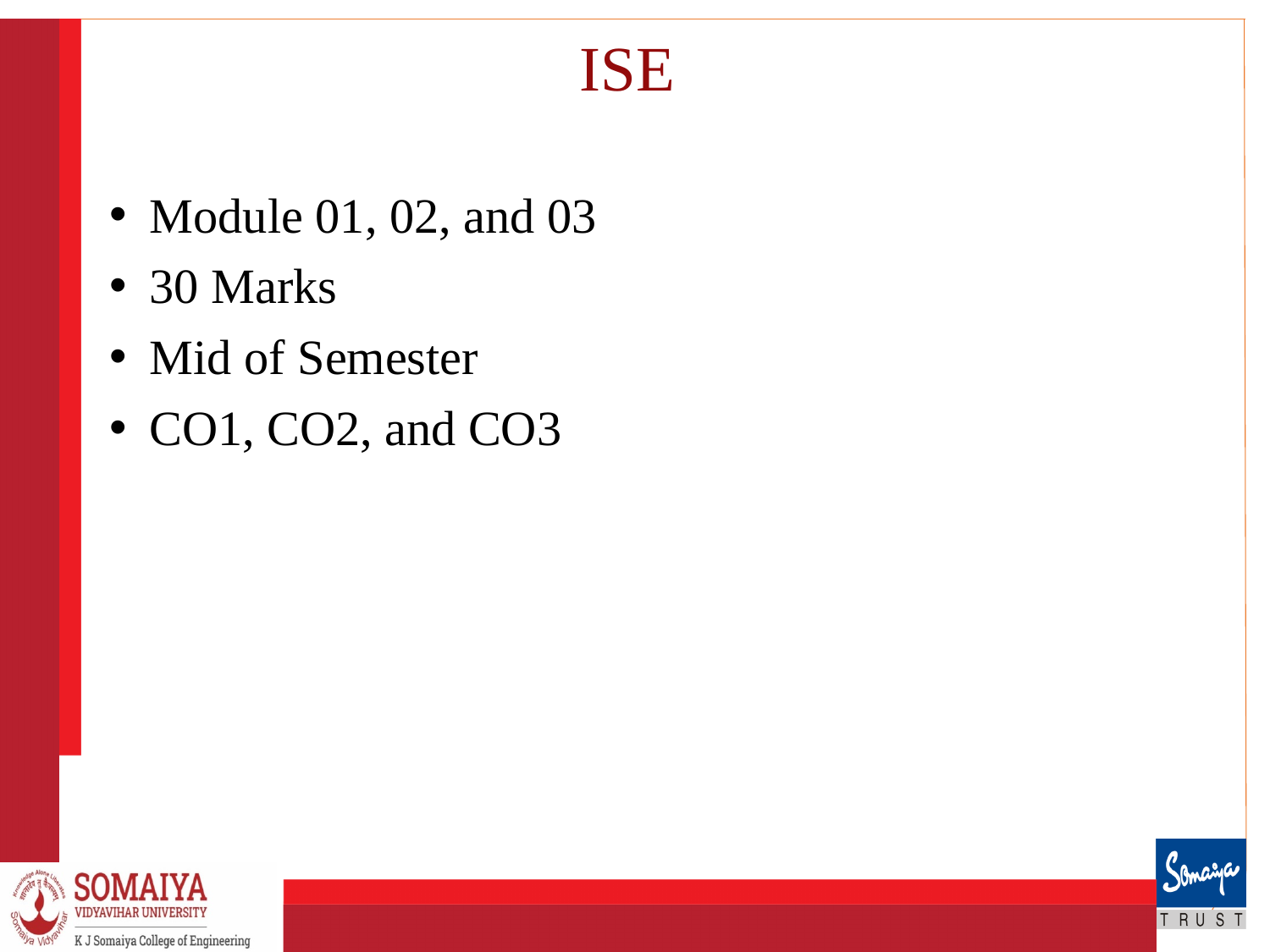

# ISE
Module 01, 02, and 03
30 Marks
Mid of Semester
CO1, CO2, and CO3